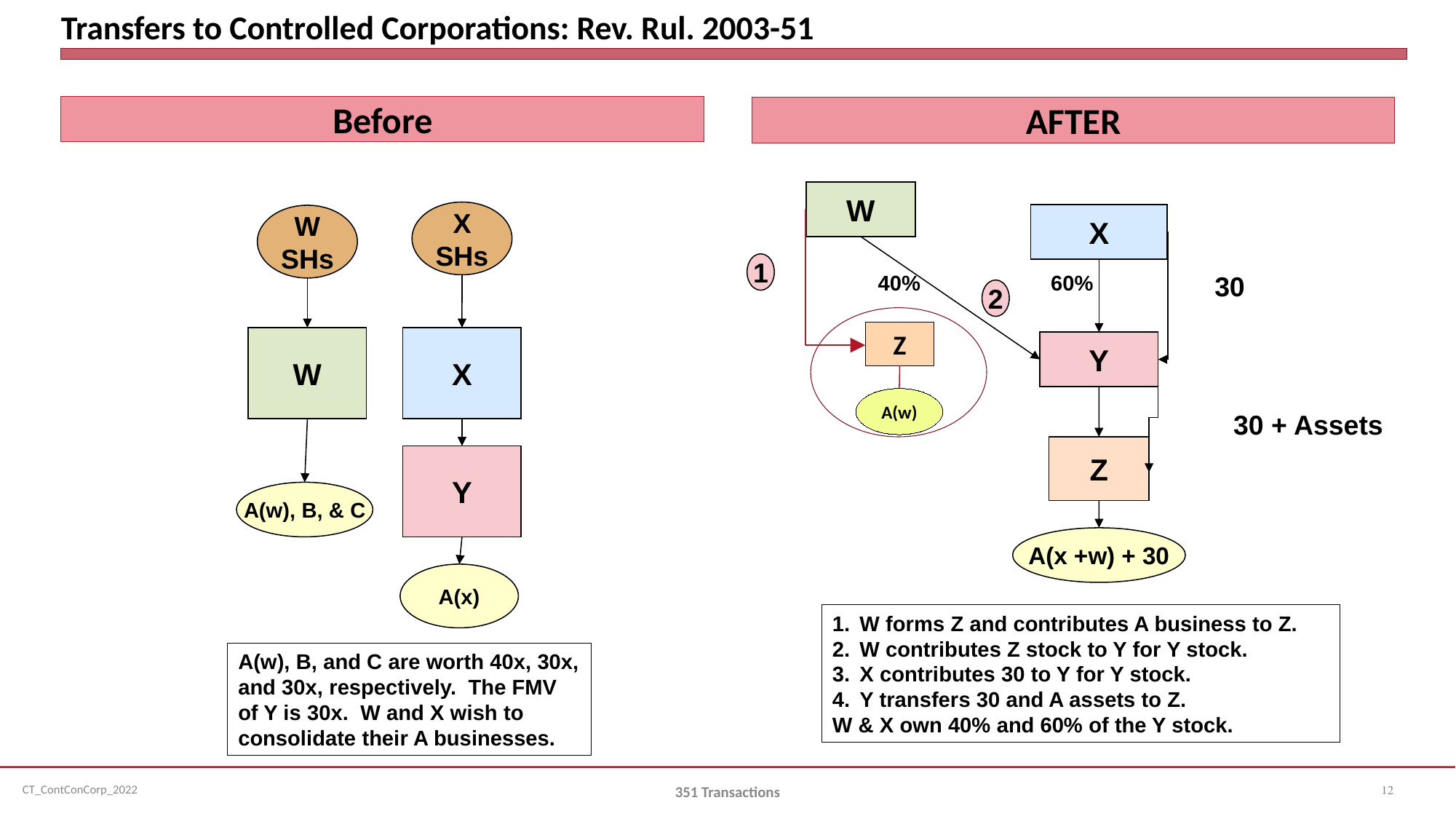

# Transfers to Controlled Corporations: Rev. Rul. 2003-51
Before
AFTER
W
X
SHs
X
W
SHs
1
40%
60%
30
2

Z
W
X
Y
A(w)
30 + Assets
Z
Y
A(w), B, & C
A(x +w) + 30
A(x)
W forms Z and contributes A business to Z.
W contributes Z stock to Y for Y stock.
X contributes 30 to Y for Y stock.
Y transfers 30 and A assets to Z.
W & X own 40% and 60% of the Y stock.
A(w), B, and C are worth 40x, 30x, and 30x, respectively.  The FMV of Y is 30x.  W and X wish to consolidate their A businesses.
12
351 Transactions